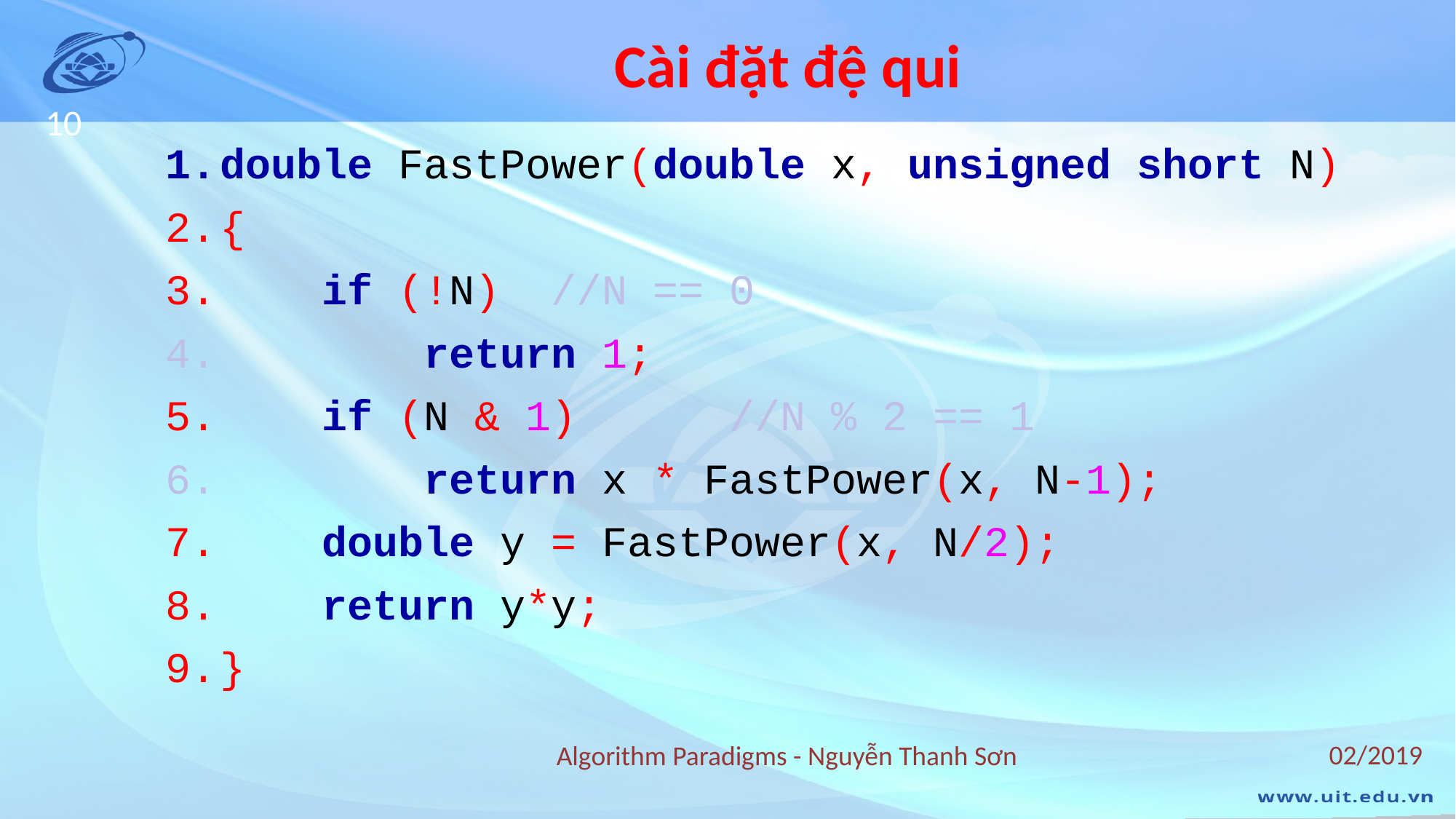

# Cài đặt đệ qui
10
double FastPower(double x, unsigned short N)
{
    if (!N)  //N == 0
        return 1;
    if (N & 1)      //N % 2 == 1
        return x * FastPower(x, N-1);
    double y = FastPower(x, N/2);
    return y*y;
}
02/2019
Algorithm Paradigms - Nguyễn Thanh Sơn